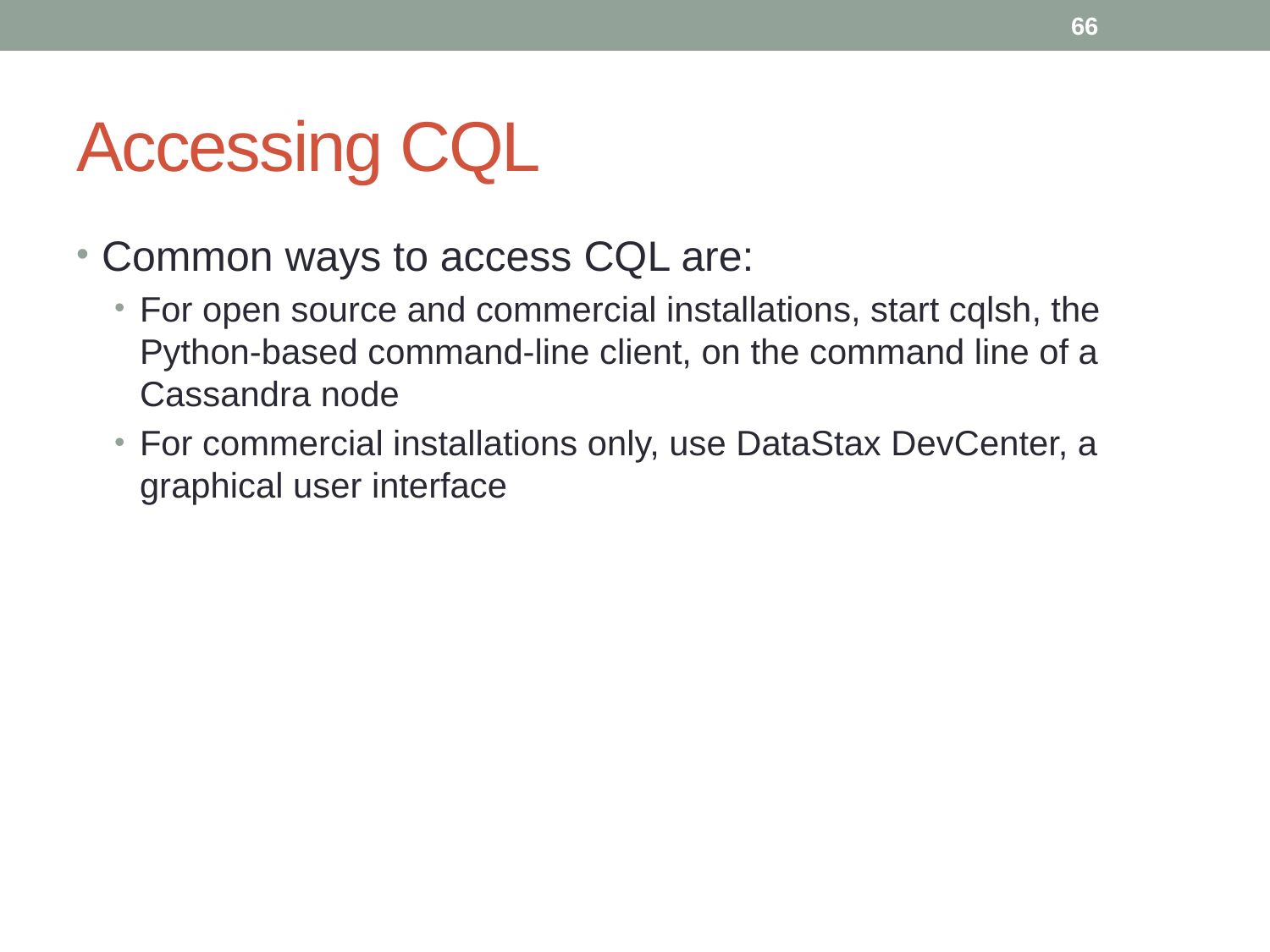

66
# Accessing CQL
Common ways to access CQL are:
For open source and commercial installations, start cqlsh, the Python-based command-line client, on the command line of a Cassandra node
For commercial installations only, use DataStax DevCenter, a graphical user interface